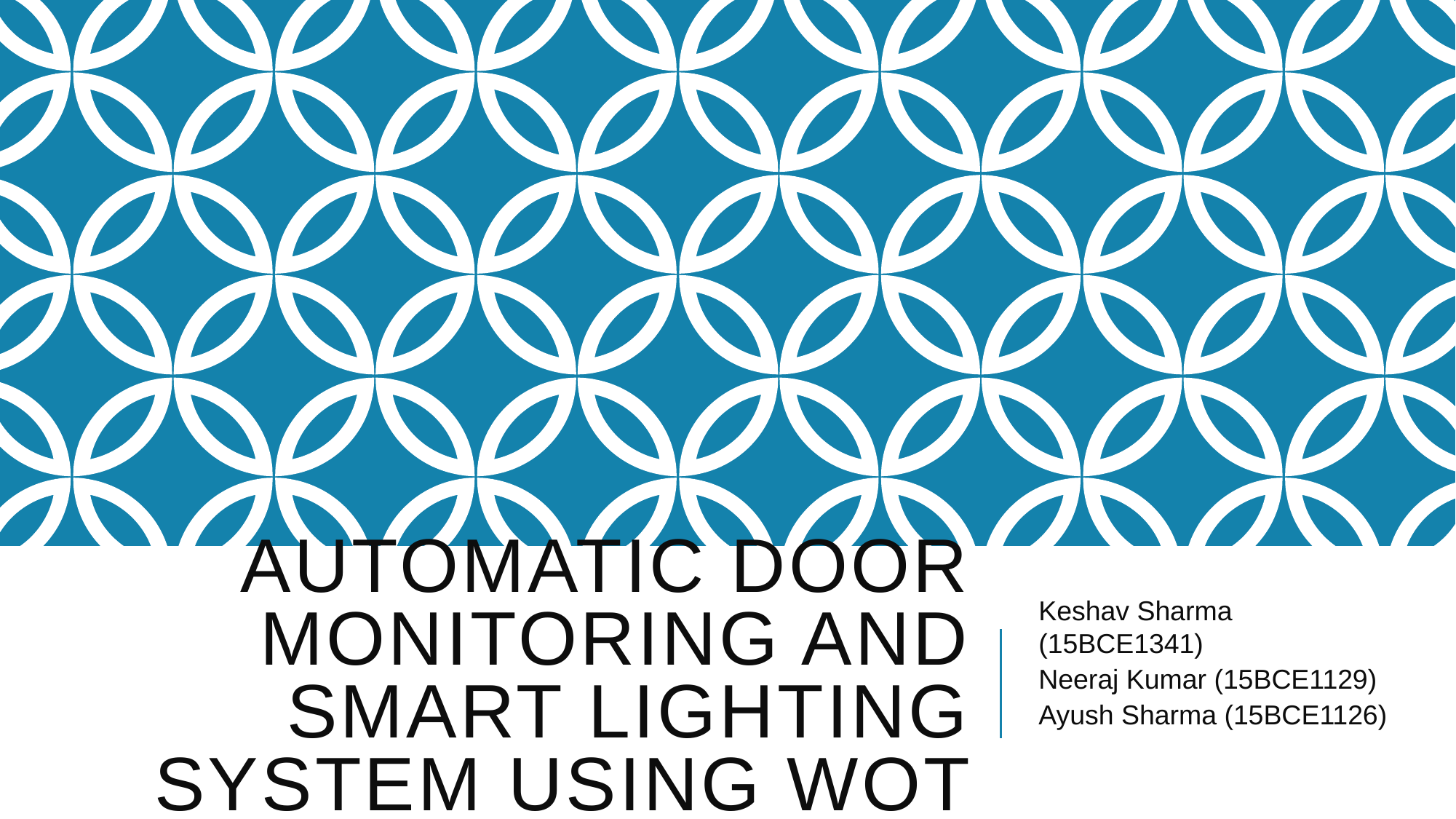

# Automatic Door Monitoring and Smart Lighting System using WOT
Keshav Sharma (15BCE1341)
Neeraj Kumar (15BCE1129)
Ayush Sharma (15BCE1126)